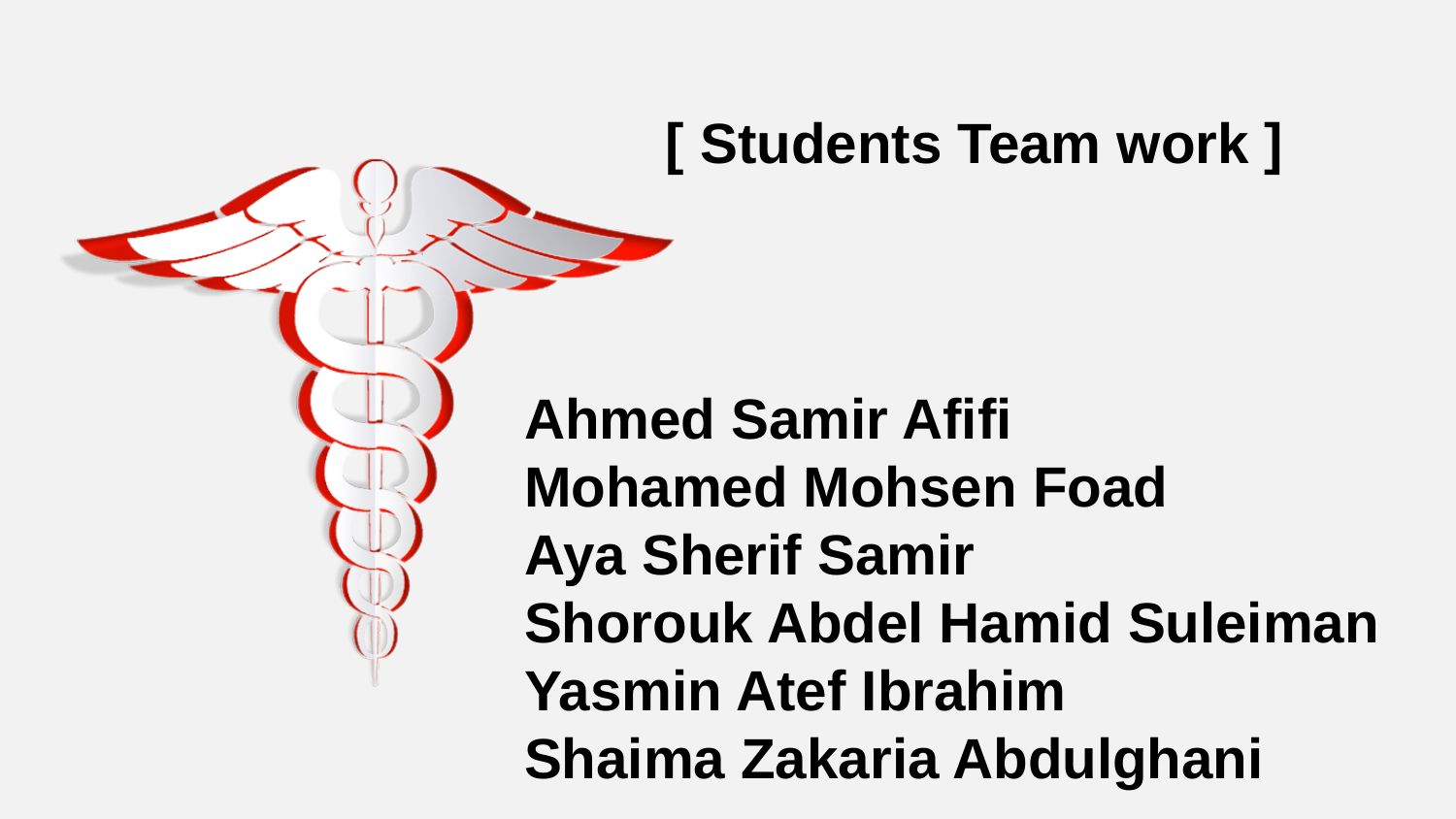

[ Students Team work ]
Ahmed Samir Afifi
Mohamed Mohsen Foad
Aya Sherif Samir
Shorouk Abdel Hamid Suleiman
Yasmin Atef Ibrahim
Shaima Zakaria Abdulghani